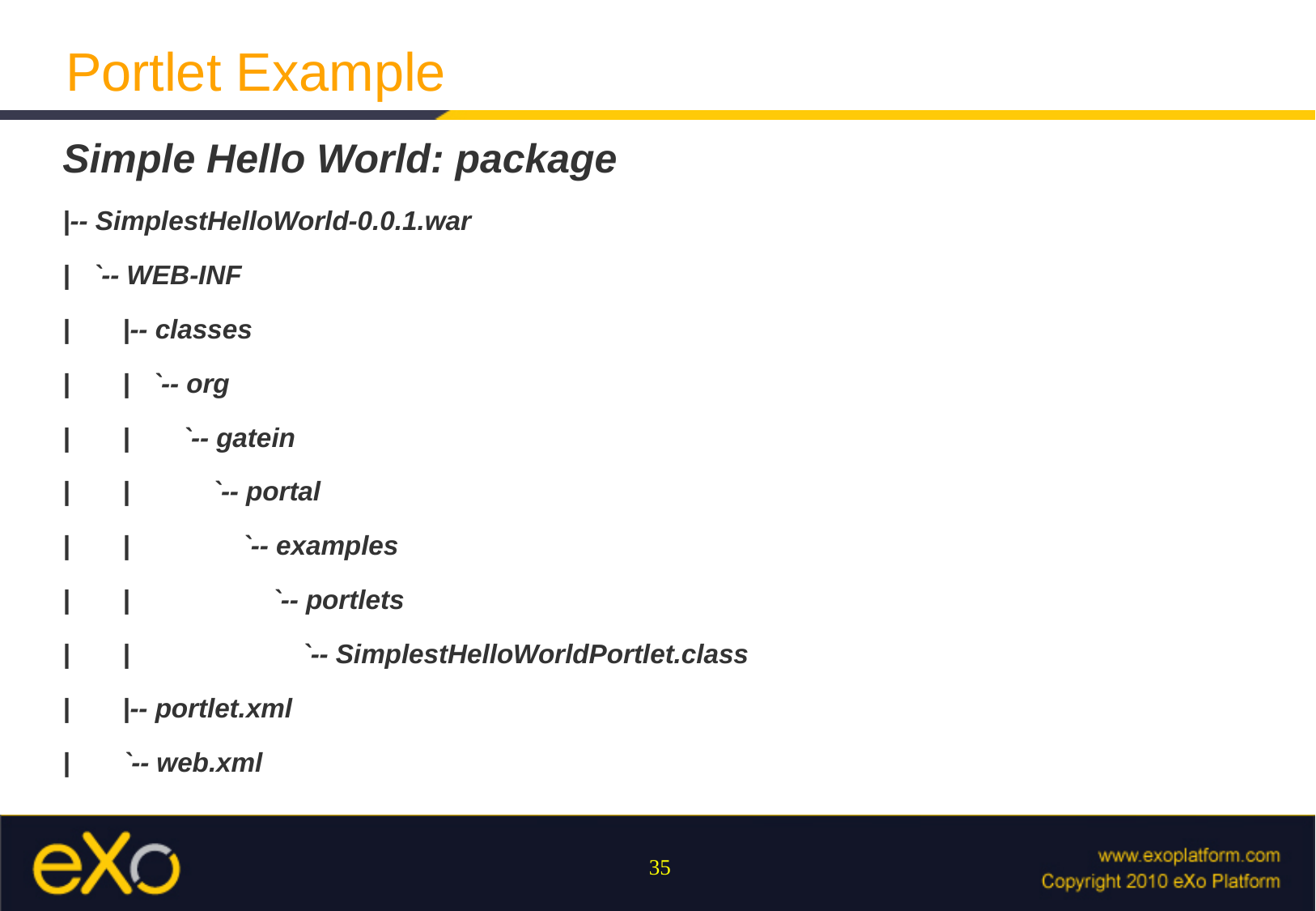

Portlet Example
Simple Hello World: package
|-- SimplestHelloWorld-0.0.1.war
|   `-- WEB-INF
|       |-- classes
|       |   `-- org
|       |       `-- gatein
|       |           `-- portal
|       |               `-- examples
|       |                   `-- portlets
|       |                       `-- SimplestHelloWorldPortlet.class
|       |-- portlet.xml
|       `-- web.xml